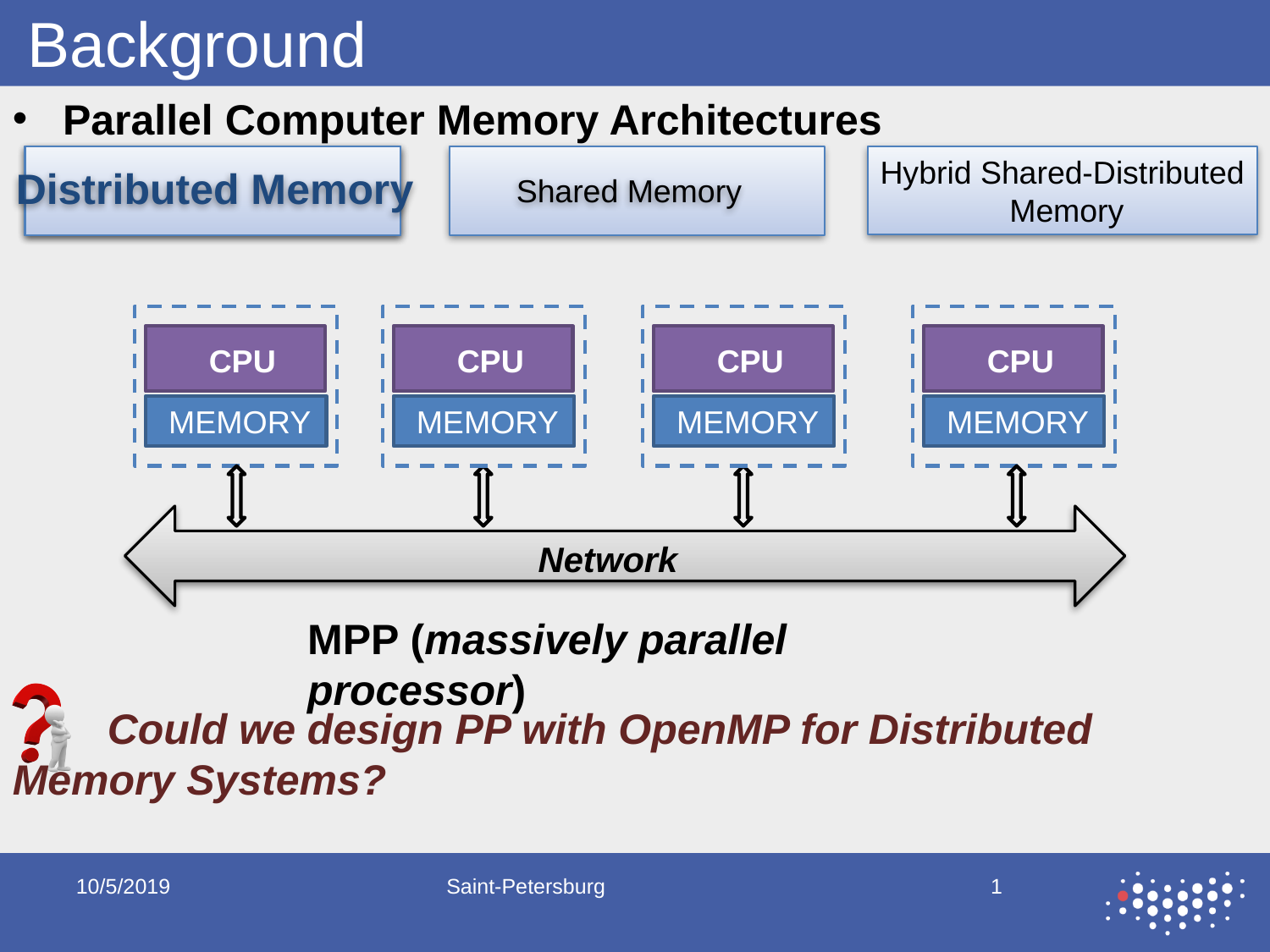

# Background
   Parallel Computer Memory Architectures

Distributed Memory

Distributed Memory

Shared Memory
Hybrid Shared-Distributed
 Memory

CPU

MEMORY

CPU

MEMORY

CPU

MEMORY

CPU

MEMORY

Network
MPP (massively parallel processor)
   Could we design PP with OpenMP for Distributed Memory Systems?
10/5/2019
Saint-Petersburg
1